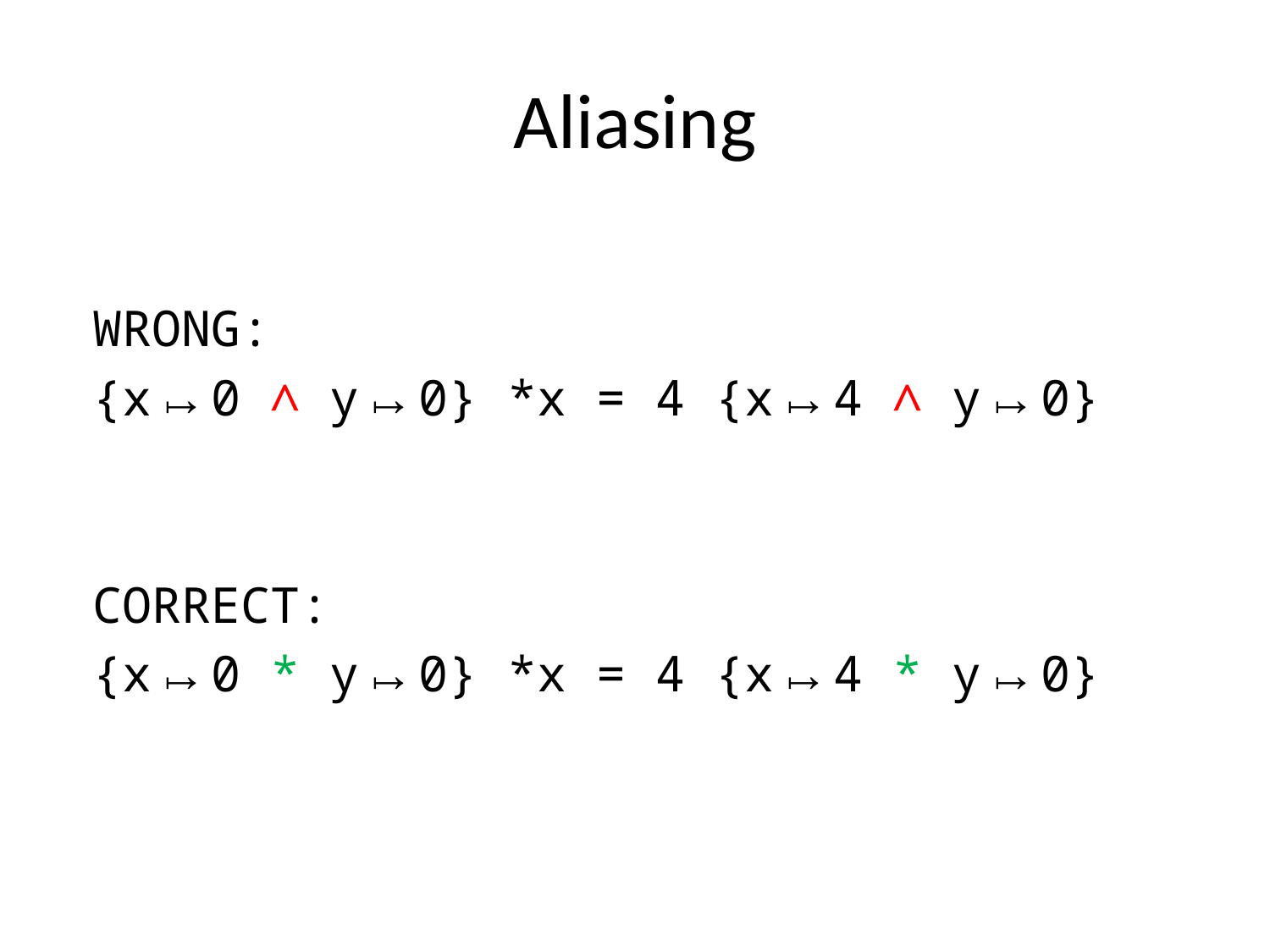

# Aliasing

WRONG:
{x↦0 ∧ y↦0} *x = 4 {x↦4 ∧ y↦0}

CORRECT:
{x↦0 * y↦0} *x = 4 {x↦4 * y↦0}